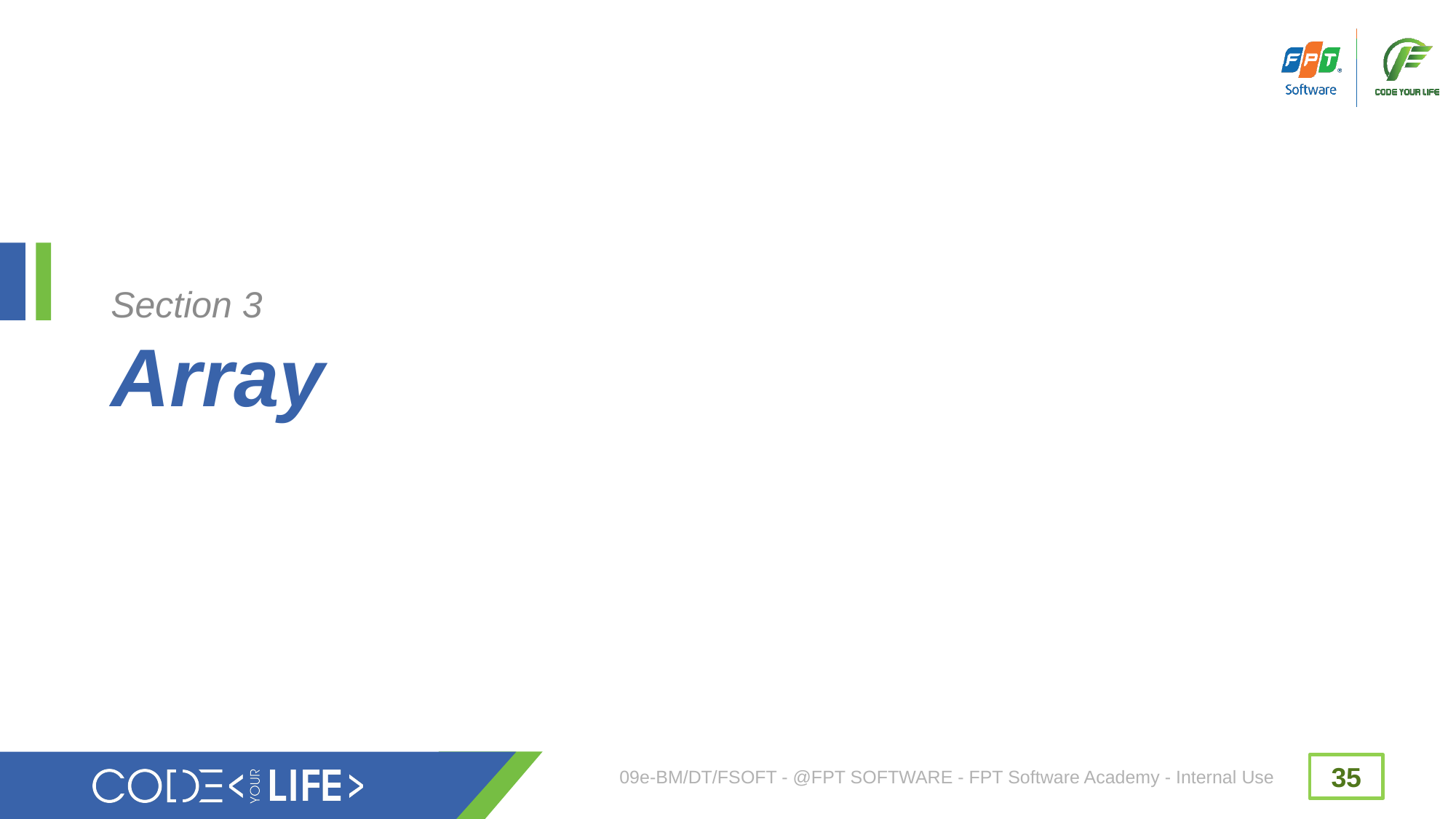

Section 3
# Array
09e-BM/DT/FSOFT - @FPT SOFTWARE - FPT Software Academy - Internal Use
35